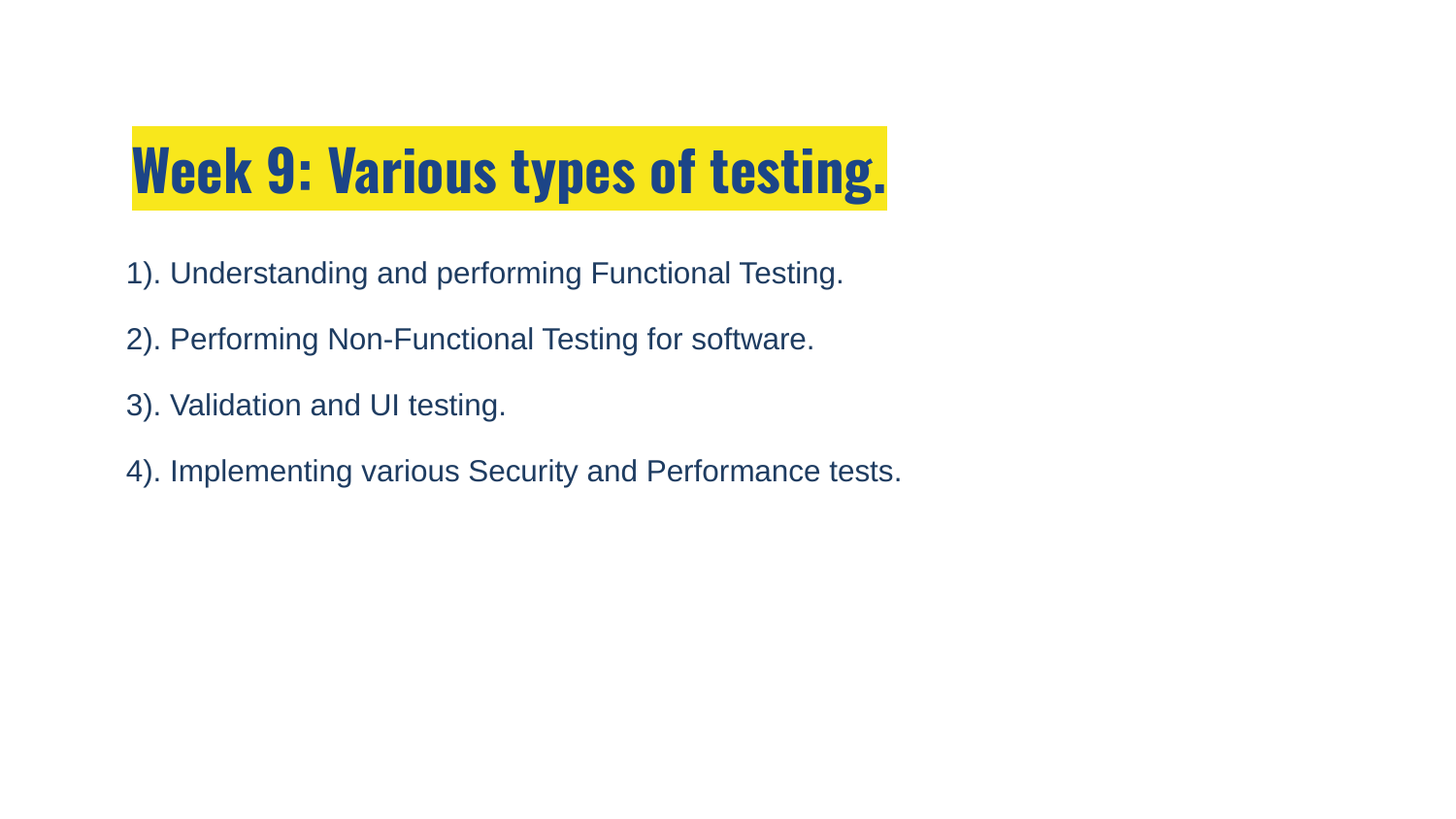

# Week 9: Various types of testing.
1). Understanding and performing Functional Testing.
2). Performing Non-Functional Testing for software.
3). Validation and UI testing.
4). Implementing various Security and Performance tests.